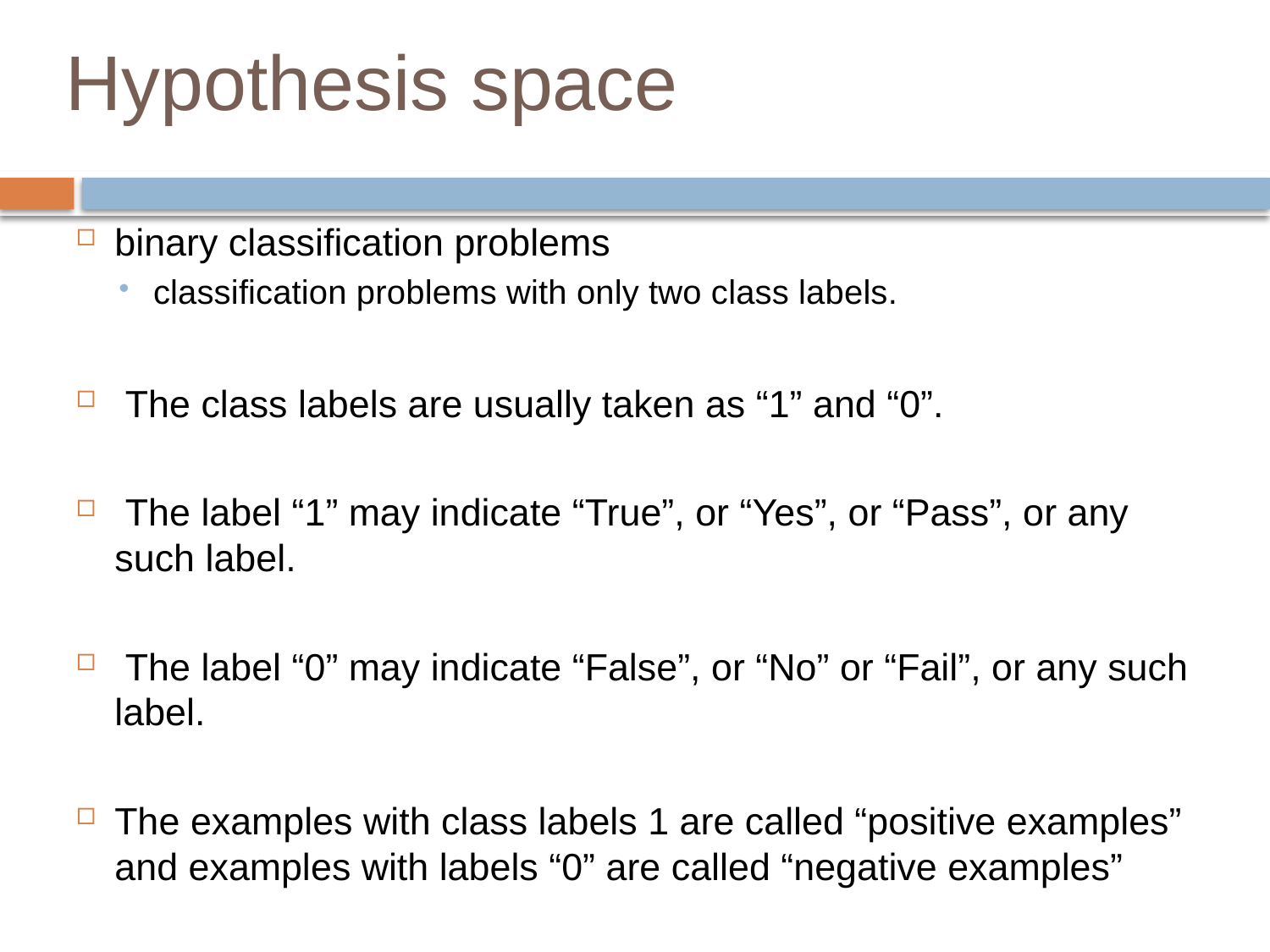

# Hypothesis space
binary classification problems
classification problems with only two class labels.

 The class labels are usually taken as “1” and “0”.

 The label “1” may indicate “True”, or “Yes”, or “Pass”, or any such label.

 The label “0” may indicate “False”, or “No” or “Fail”, or any such label.

The examples with class labels 1 are called “positive examples” and examples with labels “0” are called “negative examples”